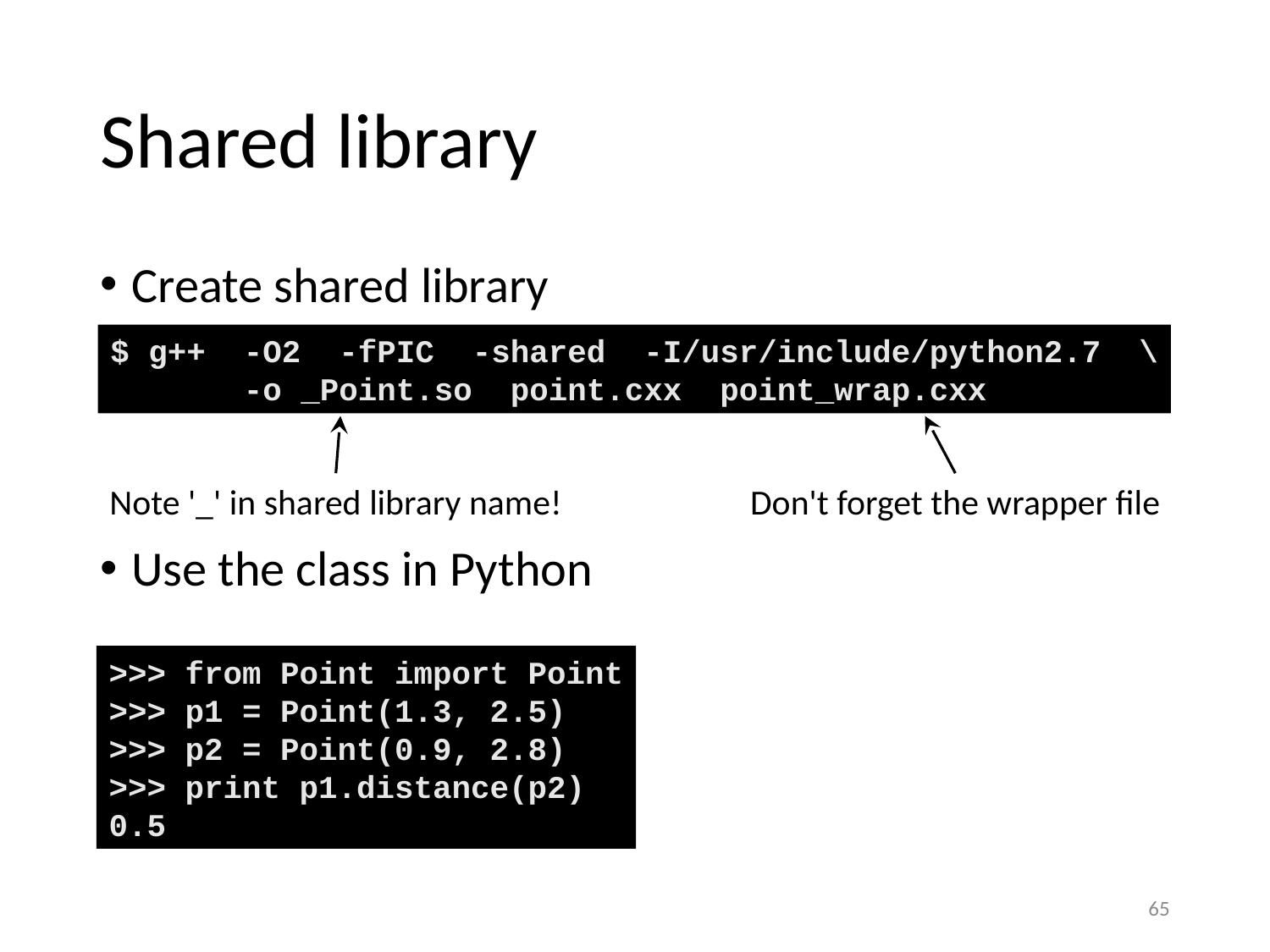

# Shared library
Create shared library

Use the class in Python
$ g++  -O2  -fPIC  -shared  -I/usr/include/python2.7  \
       -o _Point.so  point.cxx  point_wrap.cxx
Note '_' in shared library name!
Don't forget the wrapper file
>>> from Point import Point
>>> p1 = Point(1.3, 2.5)
>>> p2 = Point(0.9, 2.8)
>>> print p1.distance(p2)
0.5
65